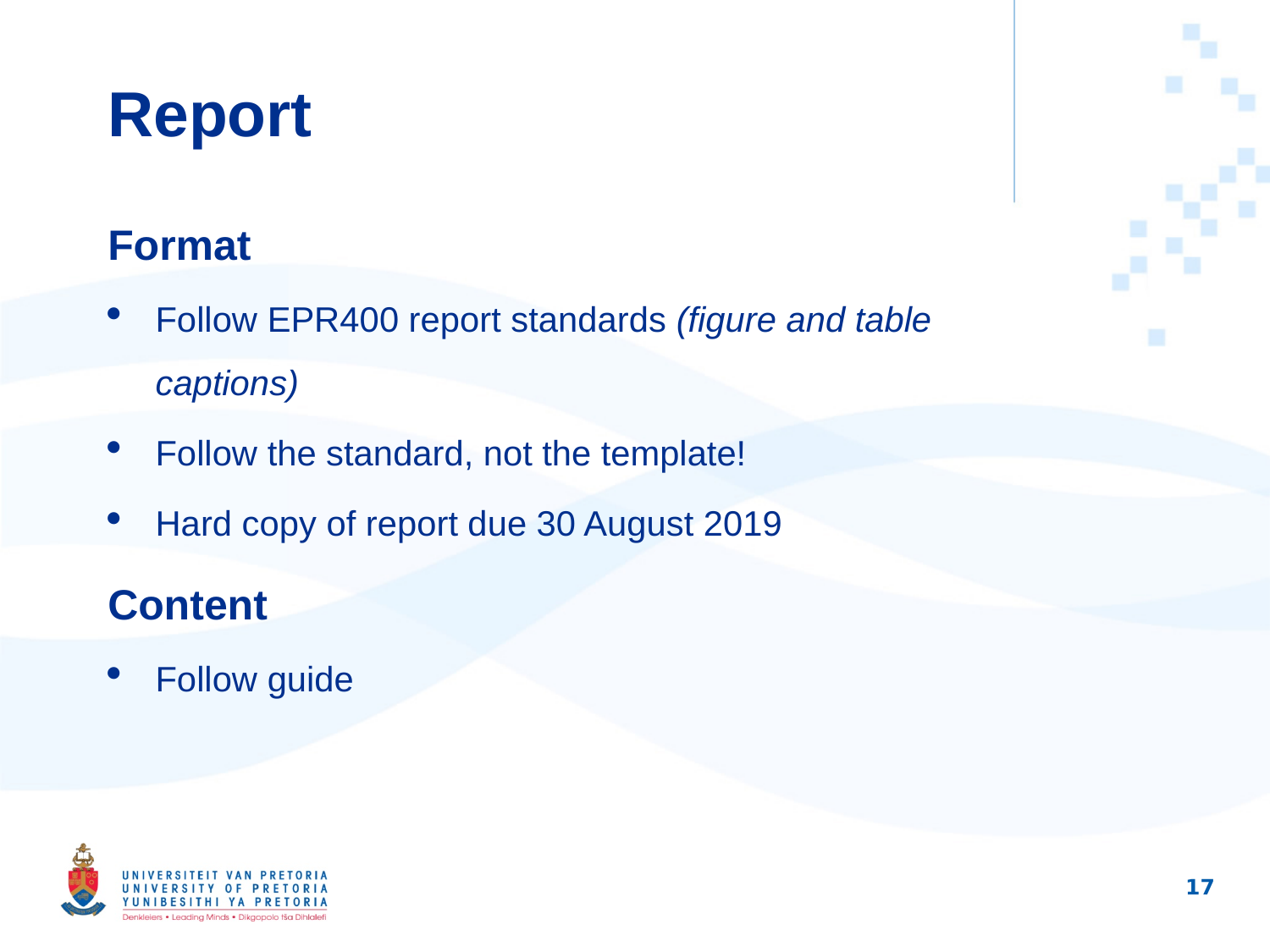

Report
Format
Follow EPR400 report standards (figure and table captions)
Follow the standard, not the template!
Hard copy of report due 30 August 2019
Content
Follow guide

17